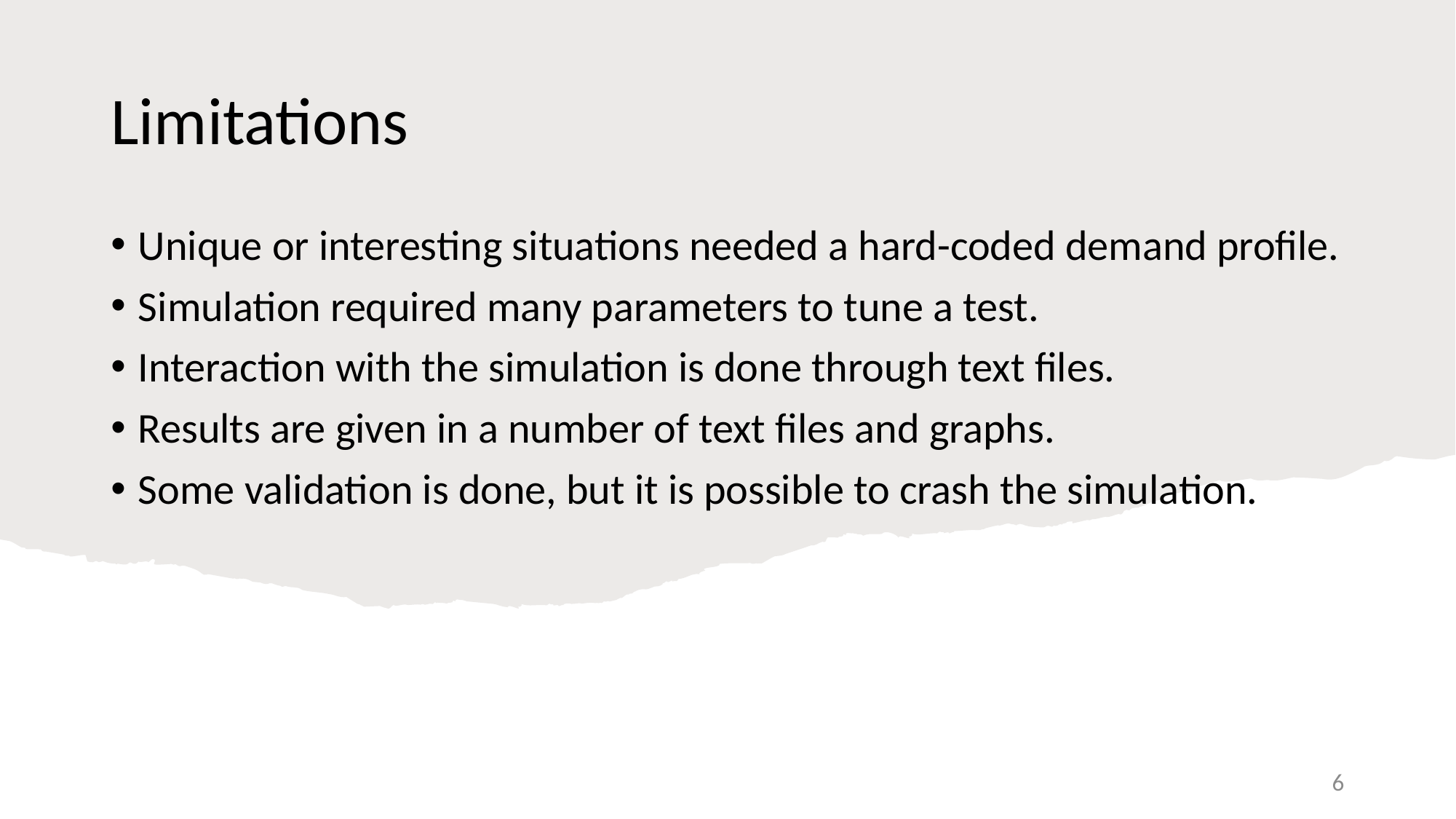

# Limitations
Unique or interesting situations needed a hard-coded demand profile.
Simulation required many parameters to tune a test.
Interaction with the simulation is done through text files.
Results are given in a number of text files and graphs.
Some validation is done, but it is possible to crash the simulation.
6